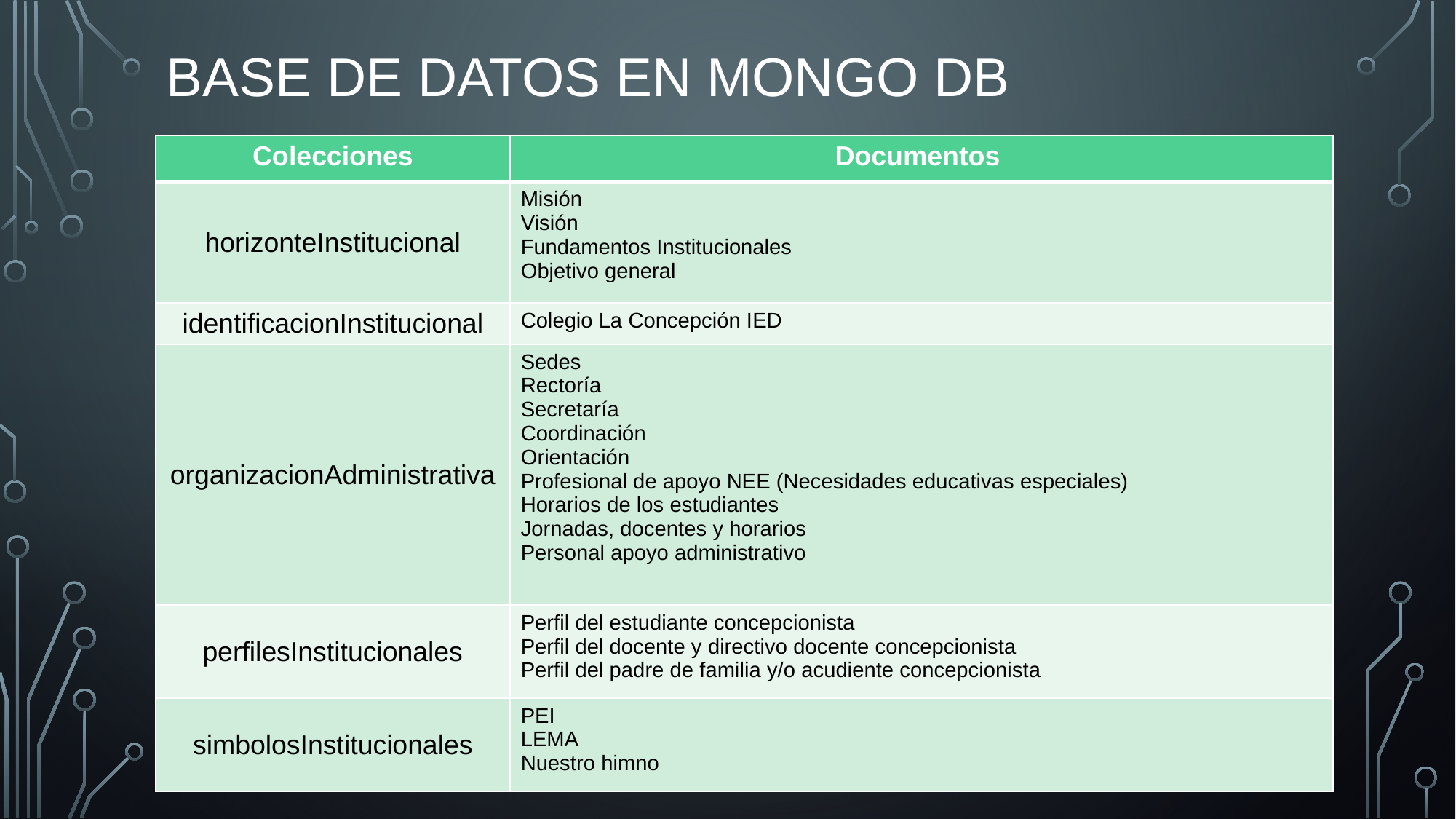

# Base de datos En mongo dB
| Colecciones | Documentos |
| --- | --- |
| horizonteInstitucional | Misión Visión Fundamentos Institucionales Objetivo general |
| identificacionInstitucional | Colegio La Concepción IED |
| organizacionAdministrativa | Sedes Rectoría Secretaría Coordinación Orientación Profesional de apoyo NEE (Necesidades educativas especiales) Horarios de los estudiantes Jornadas, docentes y horarios Personal apoyo administrativo |
| perfilesInstitucionales | Perfil del estudiante concepcionista Perfil del docente y directivo docente concepcionista Perfil del padre de familia y/o acudiente concepcionista |
| simbolosInstitucionales | PEI LEMA Nuestro himno |